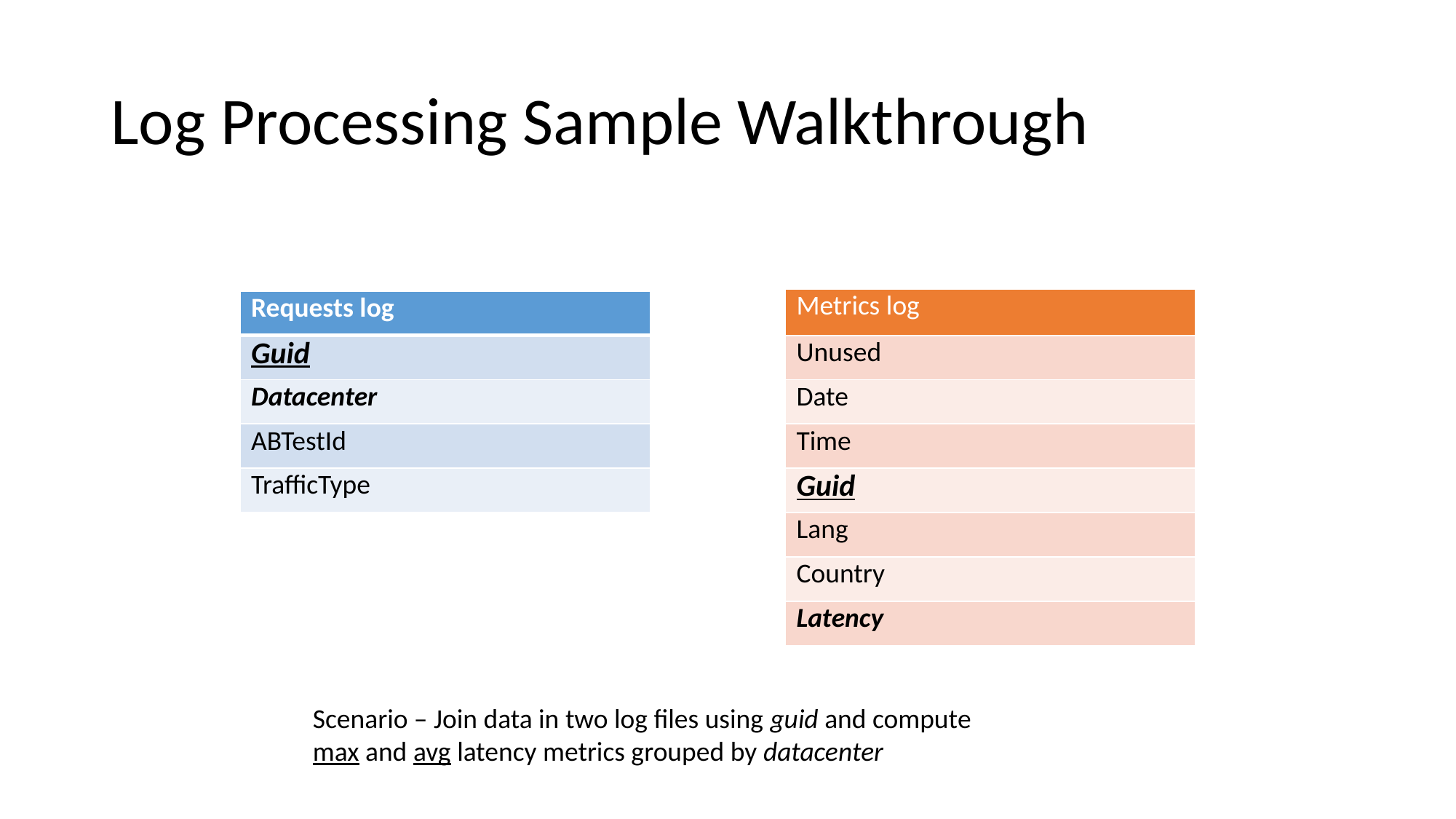

# Log Processing Sample Walkthrough
| Metrics log |
| --- |
| Unused |
| Date |
| Time |
| Guid |
| Lang |
| Country |
| Latency |
| Requests log |
| --- |
| Guid |
| Datacenter |
| ABTestId |
| TrafficType |
Scenario – Join data in two log files using guid and compute max and avg latency metrics grouped by datacenter